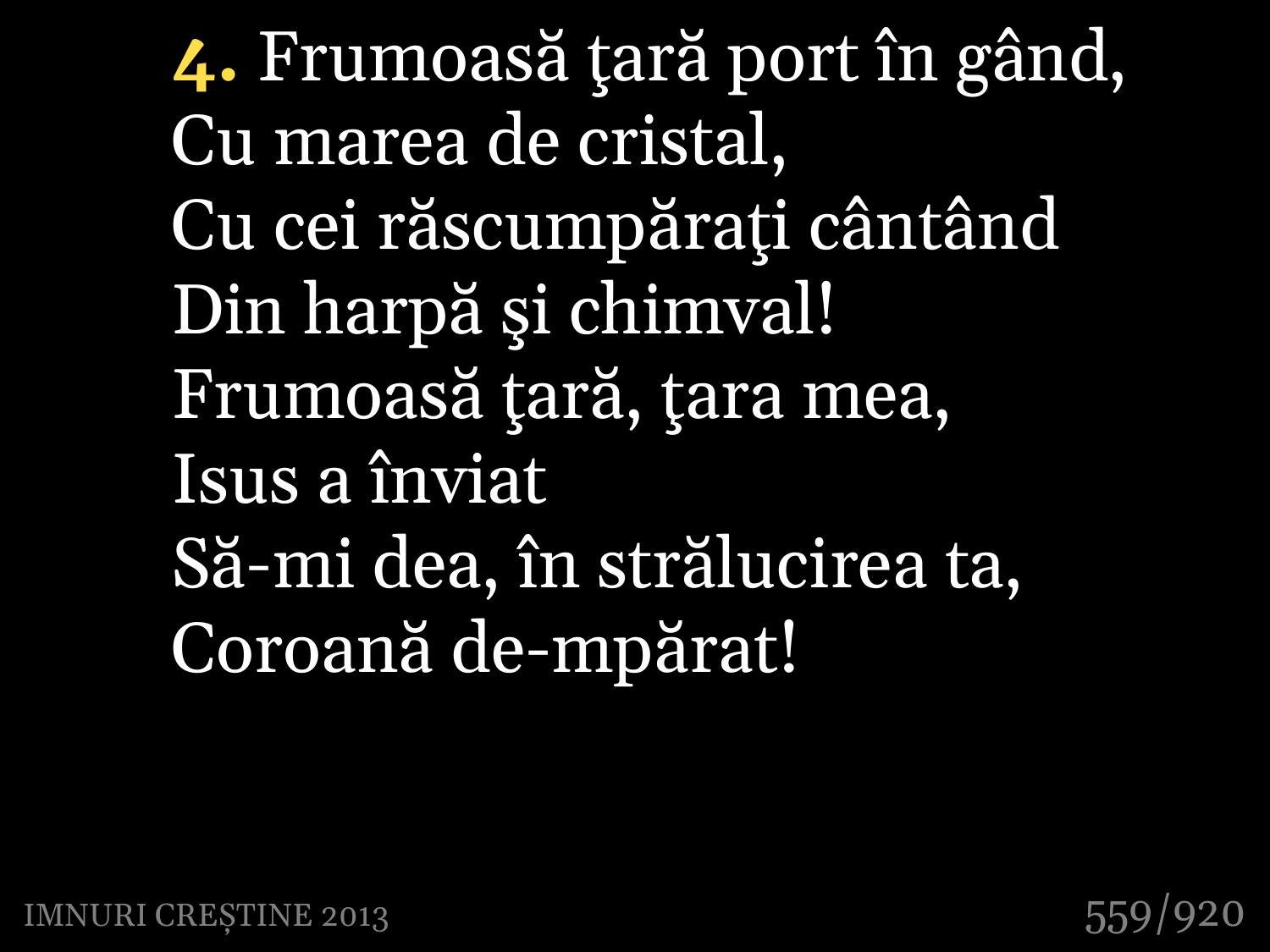

4. Frumoasă ţară port în gând,
Cu marea de cristal,
Cu cei răscumpăraţi cântând
Din harpă şi chimval!
Frumoasă ţară, ţara mea,
Isus a înviat
Să-mi dea, în strălucirea ta,
Coroană de-mpărat!
559/920
IMNURI CREȘTINE 2013